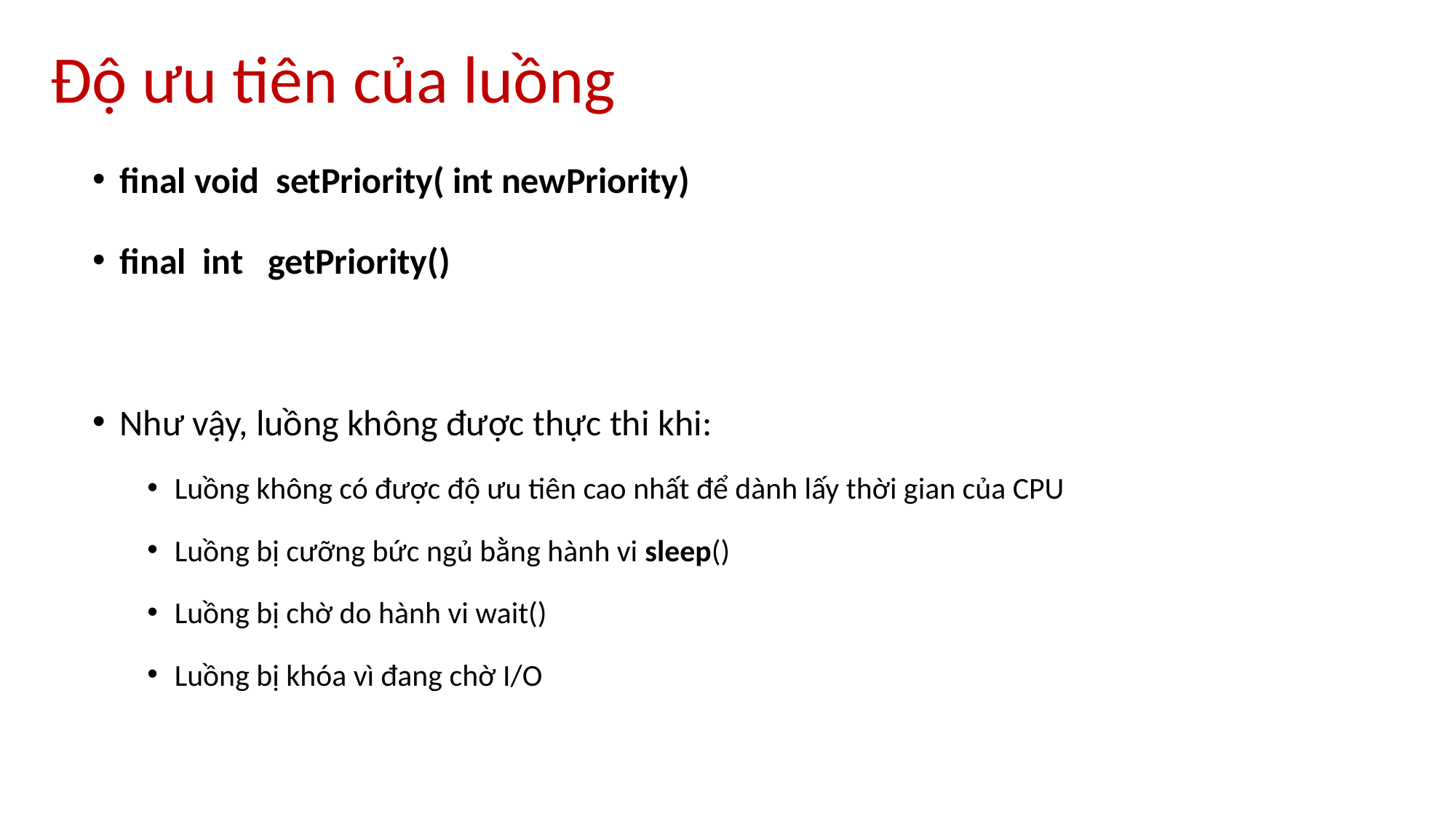

Độ ưu tiên của luồng
final void  setPriority( int newPriority)
final  int   getPriority()

Như vậy, luồng không được thực thi khi:
Luồng không có được độ ưu tiên cao nhất để dành lấy thời gian của CPU
Luồng bị cưỡng bức ngủ bằng hành vi sleep()
Luồng bị chờ do hành vi wait()
Luồng bị khóa vì đang chờ I/O